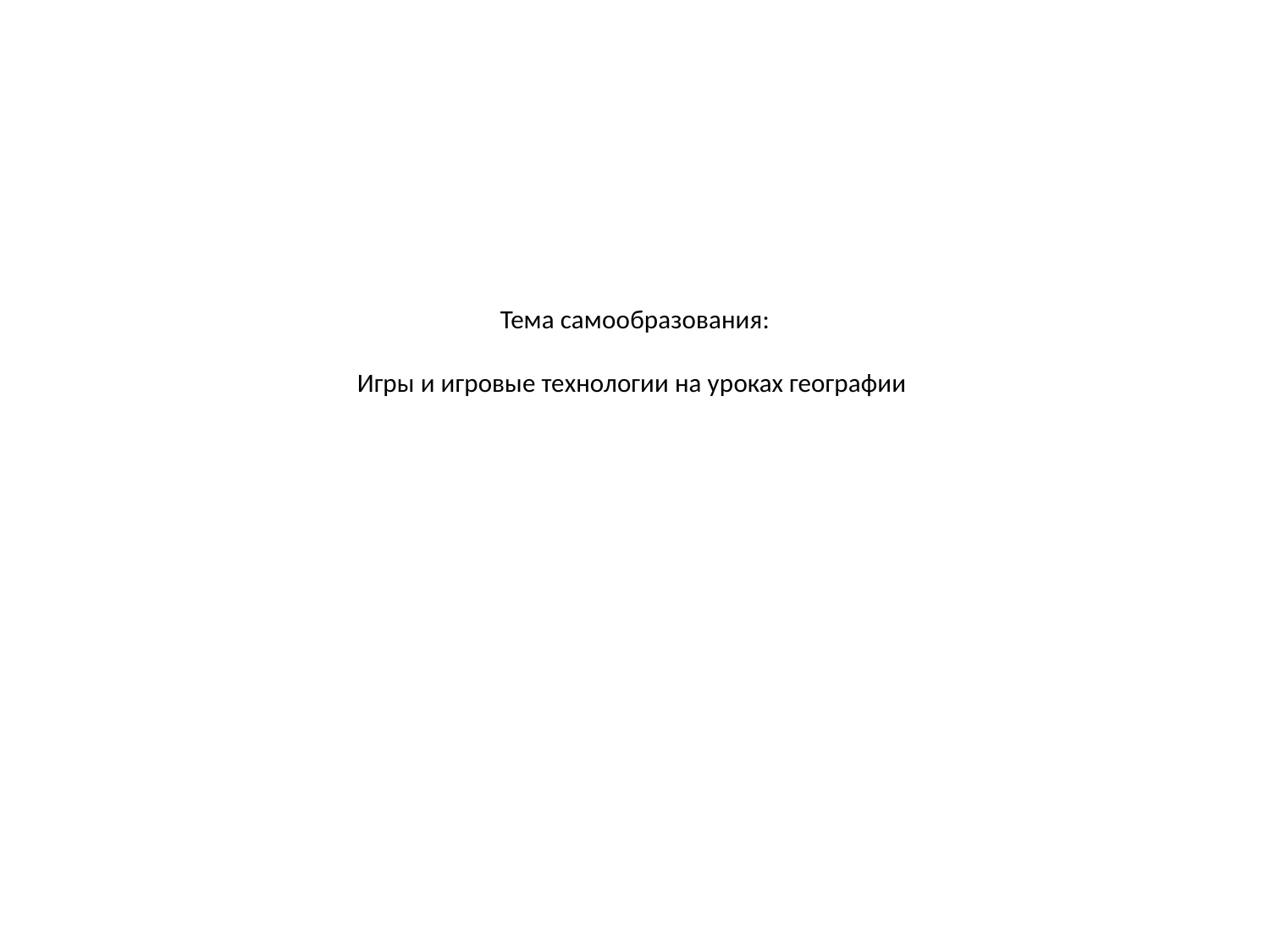

# Тема самообразования: Игры и игровые технологии на уроках географии